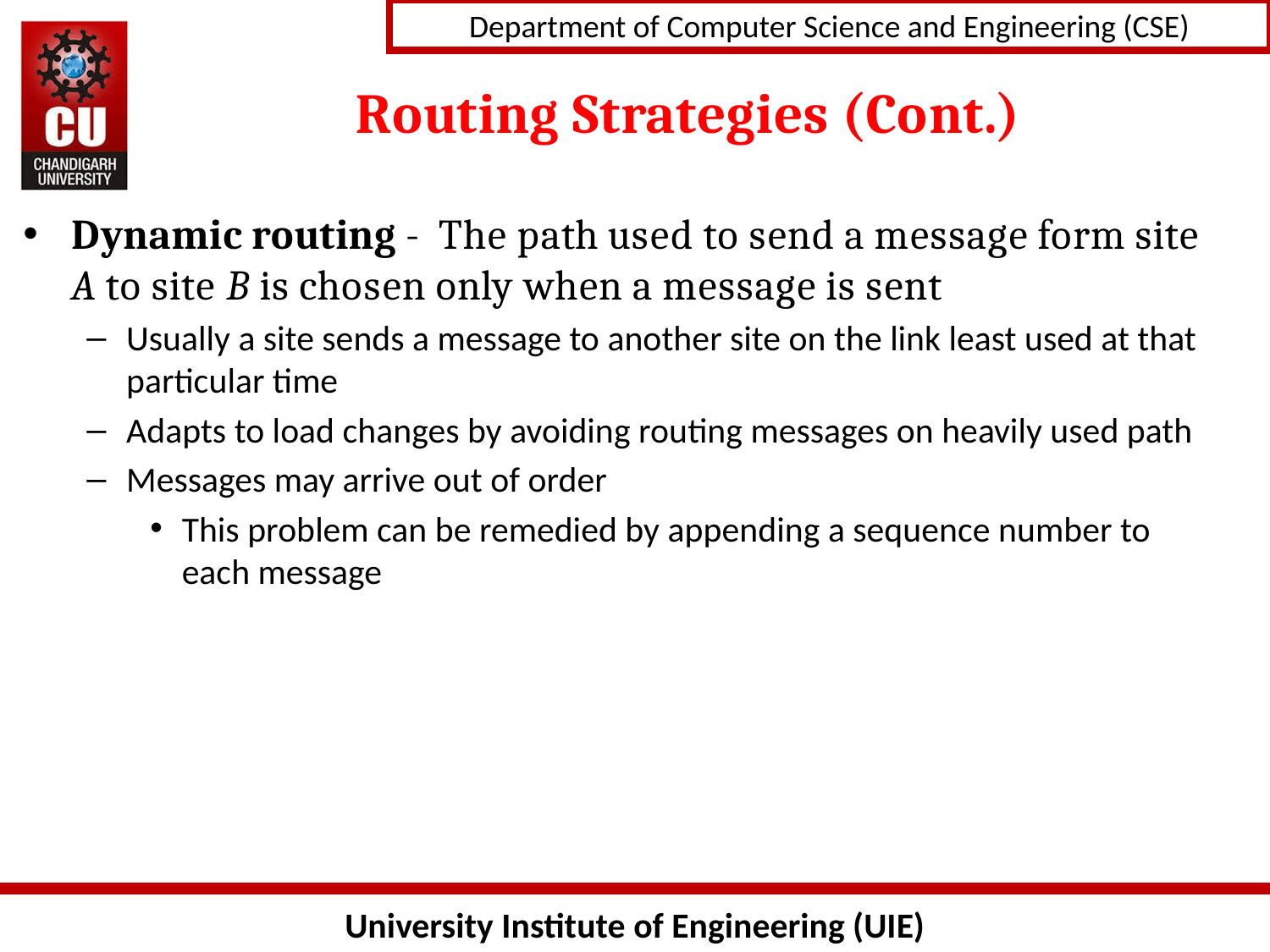

# Routing Strategies (Cont.)
Dynamic routing -  The path used to send a message form site A to site B is chosen only when a message is sent
Usually a site sends a message to another site on the link least used at that particular time
Adapts to load changes by avoiding routing messages on heavily used path
Messages may arrive out of order
This problem can be remedied by appending a sequence number to each message